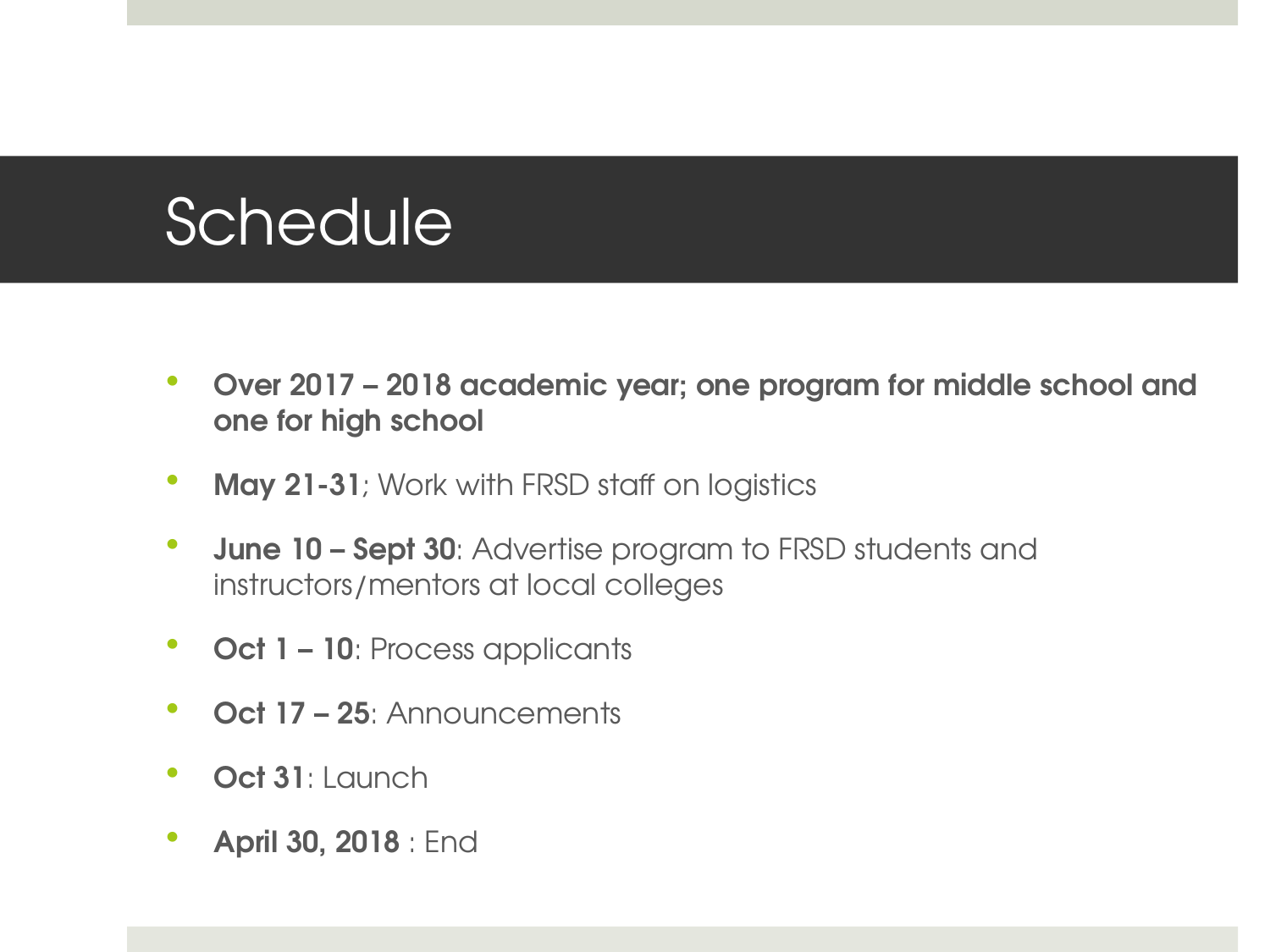

# Schedule
Over 2017 – 2018 academic year; one program for middle school and one for high school
May 21-31; Work with FRSD staff on logistics
June 10 – Sept 30: Advertise program to FRSD students and instructors/mentors at local colleges
Oct 1 – 10: Process applicants
Oct 17 – 25: Announcements
Oct 31: Launch
April 30, 2018 : End